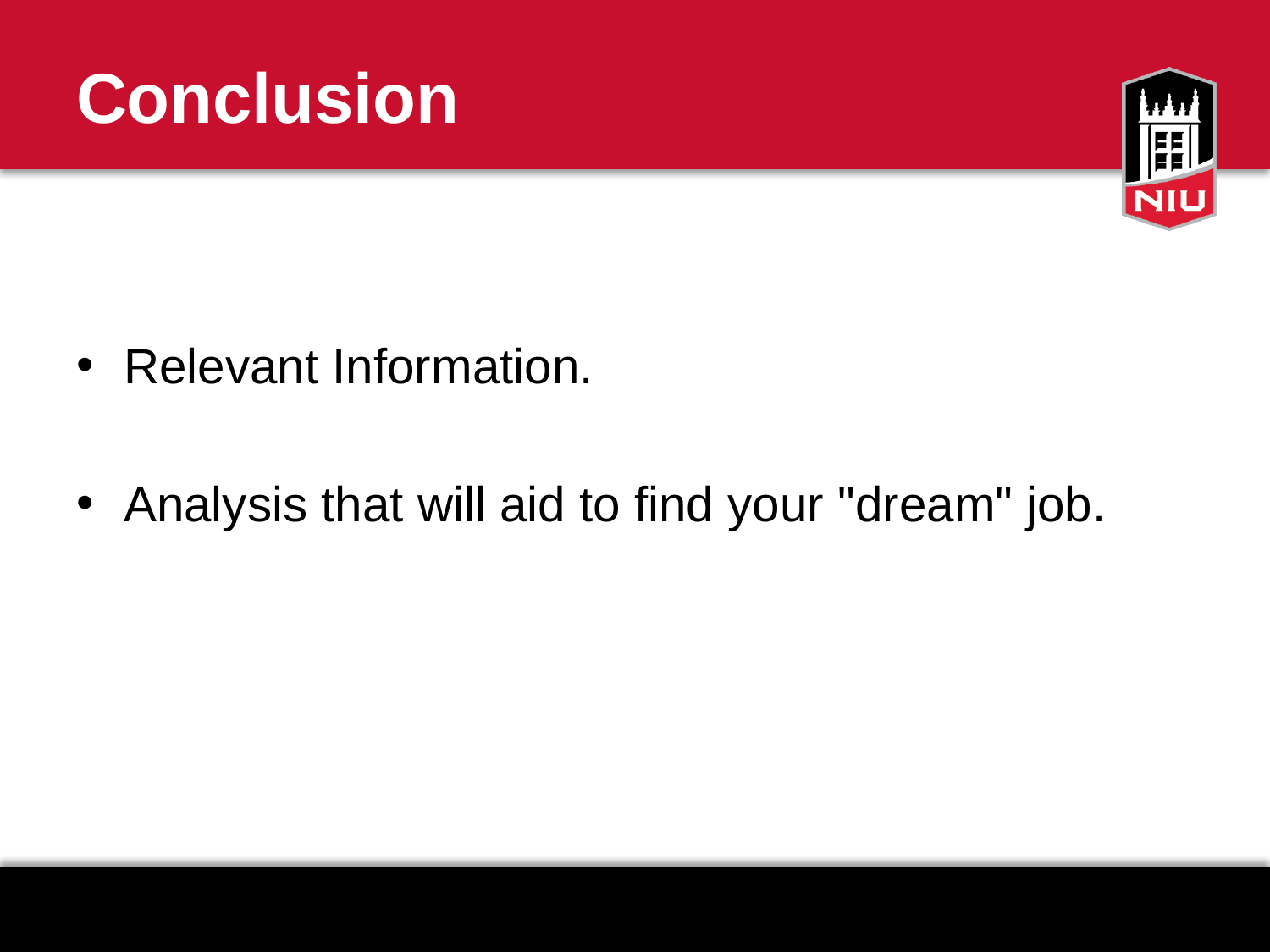

# Conclusion

Relevant Information.

Analysis that will aid to find your "dream" job.